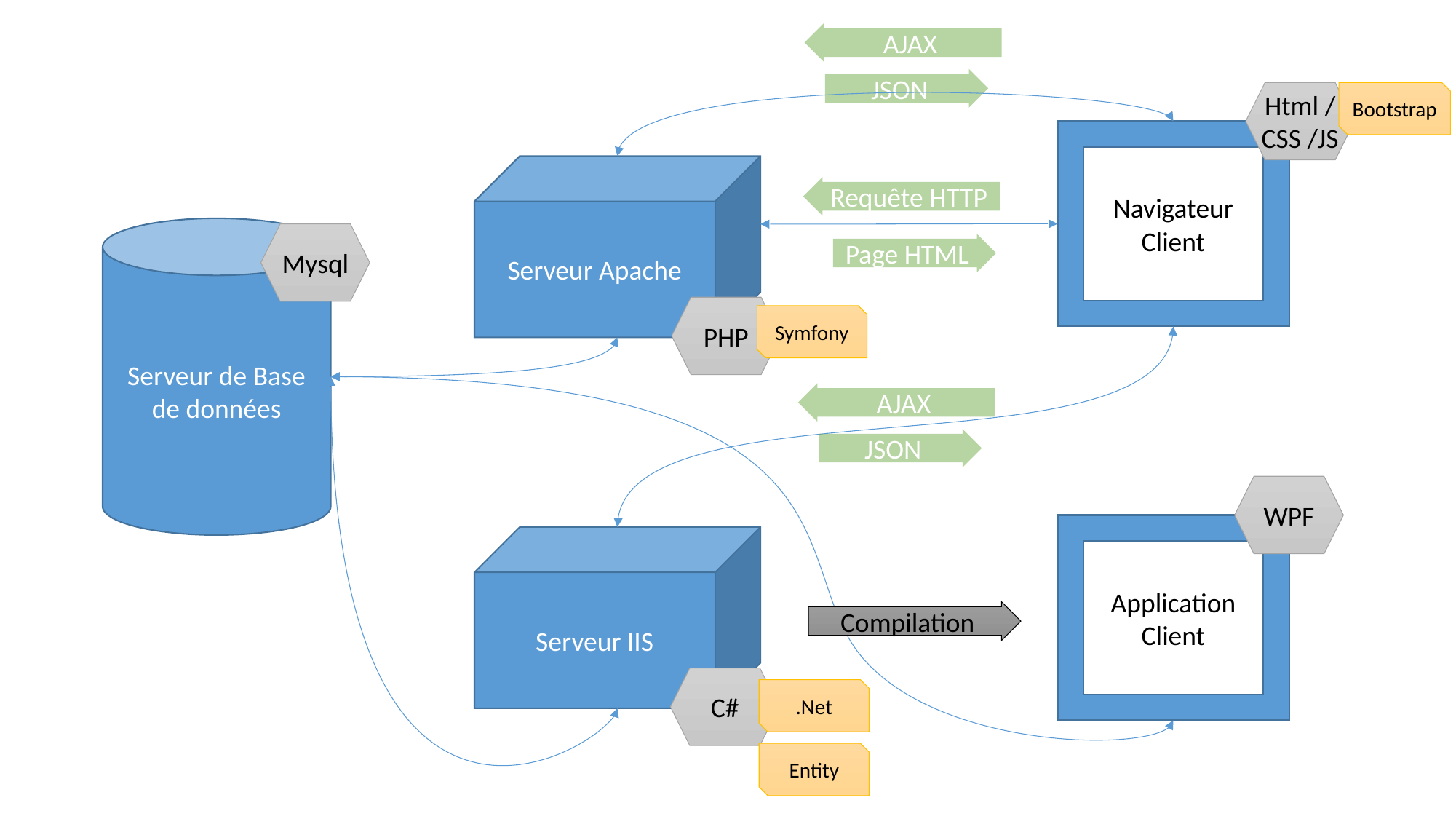

AJAX
JSON
Html / CSS /JS
Bootstrap
Navigateur Client
Serveur Apache
Requête HTTP
Serveur de Base de données
Mysql
Page HTML
PHP
Symfony
AJAX
JSON
WPF
Application Client
Serveur IIS
Compilation
C#
.Net
Entity